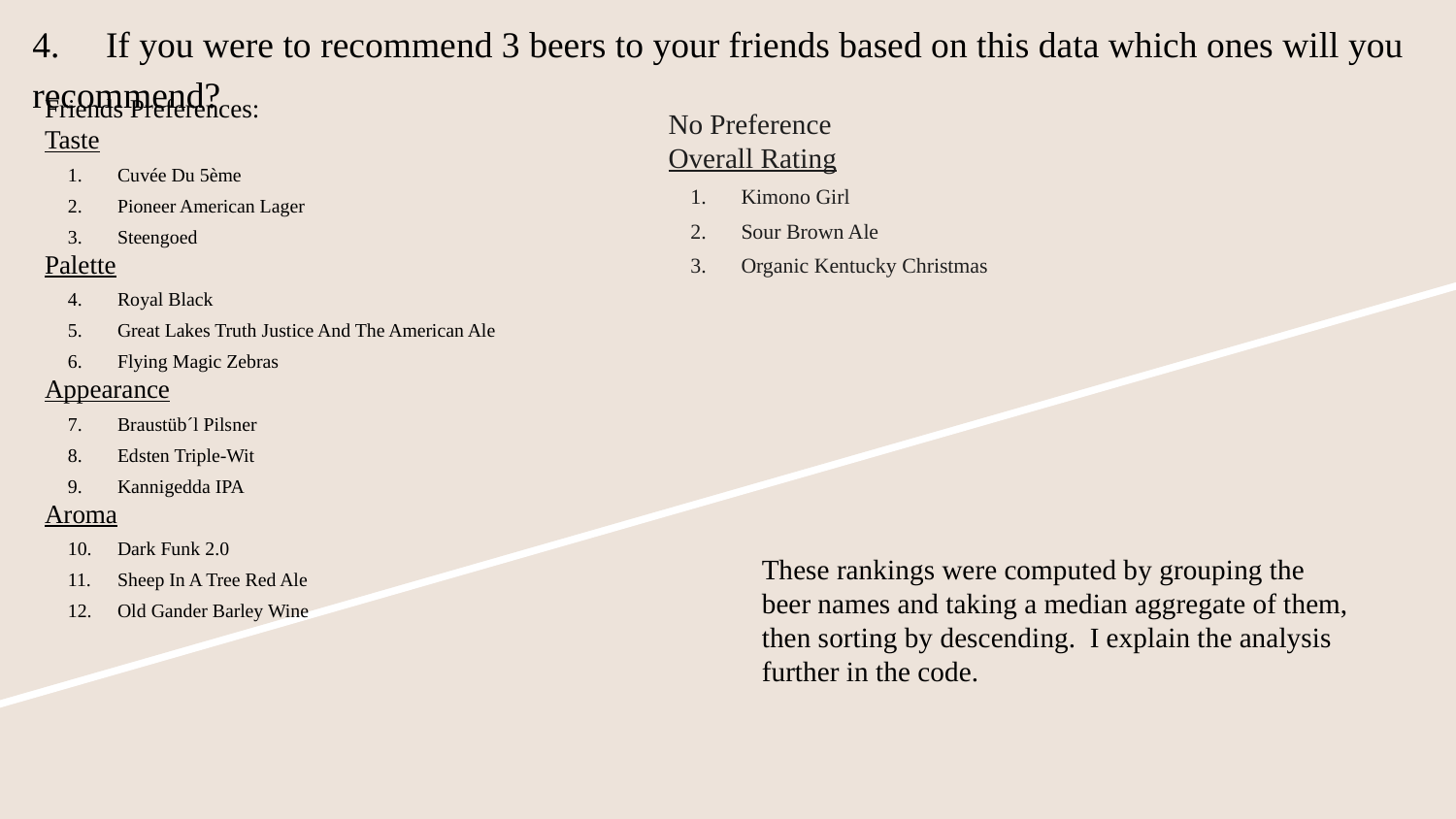

# 4.     If you were to recommend 3 beers to your friends based on this data which ones will you recommend?

Friends Preferences:
Taste
Cuvée Du 5ème
Pioneer American Lager
Steengoed
Palette
Royal Black
Great Lakes Truth Justice And The American Ale
Flying Magic Zebras
Appearance
Braustüb´l Pilsner
Edsten Triple-Wit
Kannigedda IPA
Aroma
Dark Funk 2.0
Sheep In A Tree Red Ale
Old Gander Barley Wine

No Preference
Overall Rating
Kimono Girl
Sour Brown Ale
Organic Kentucky Christmas
These rankings were computed by grouping the beer names and taking a median aggregate of them, then sorting by descending.  I explain the analysis further in the code.